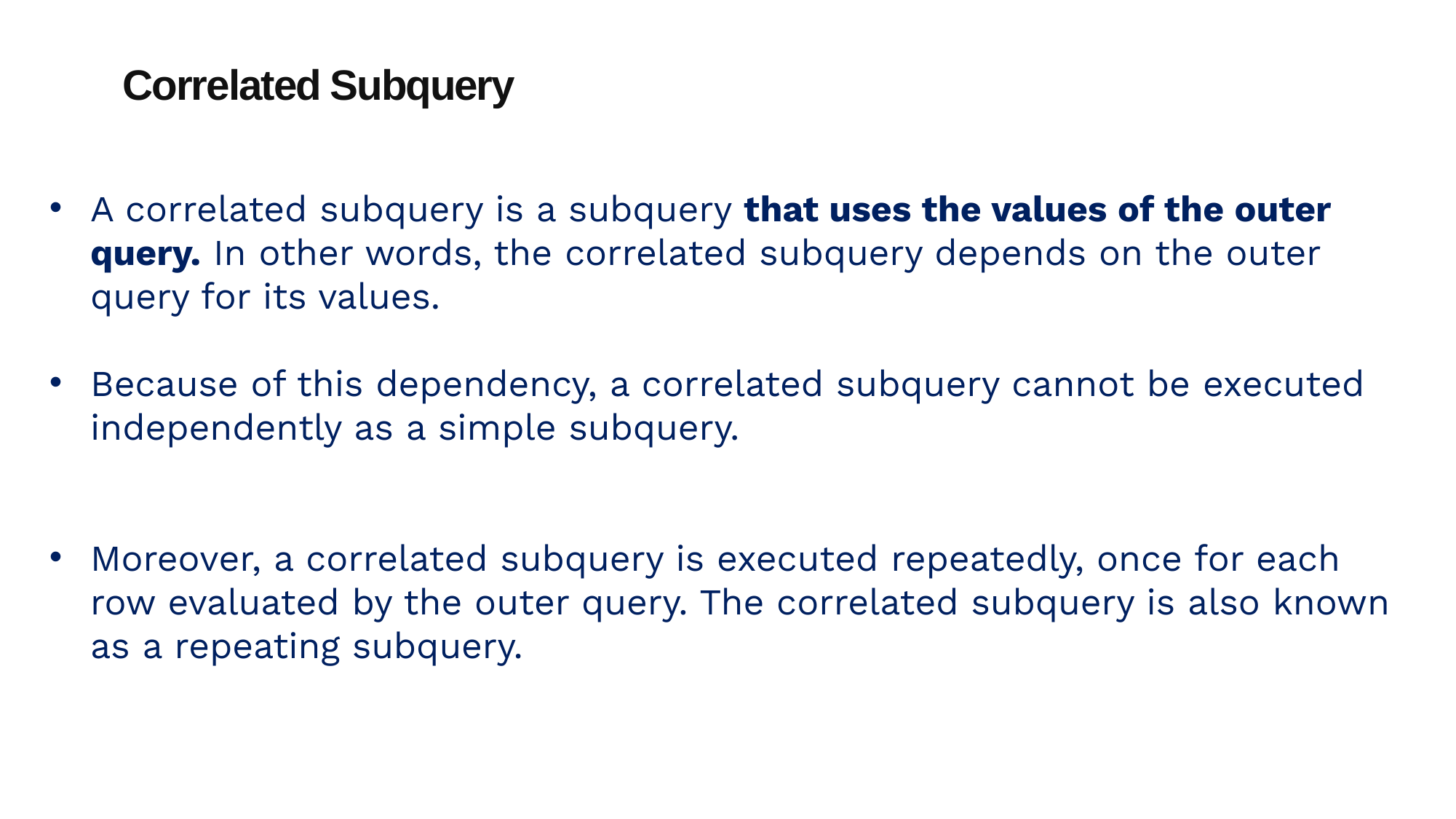

Correlated Subquery
A correlated subquery is a subquery that uses the values of the outer query. In other words, the correlated subquery depends on the outer query for its values.

Because of this dependency, a correlated subquery cannot be executed independently as a simple subquery.

Moreover, a correlated subquery is executed repeatedly, once for each row evaluated by the outer query. The correlated subquery is also known as a repeating subquery.